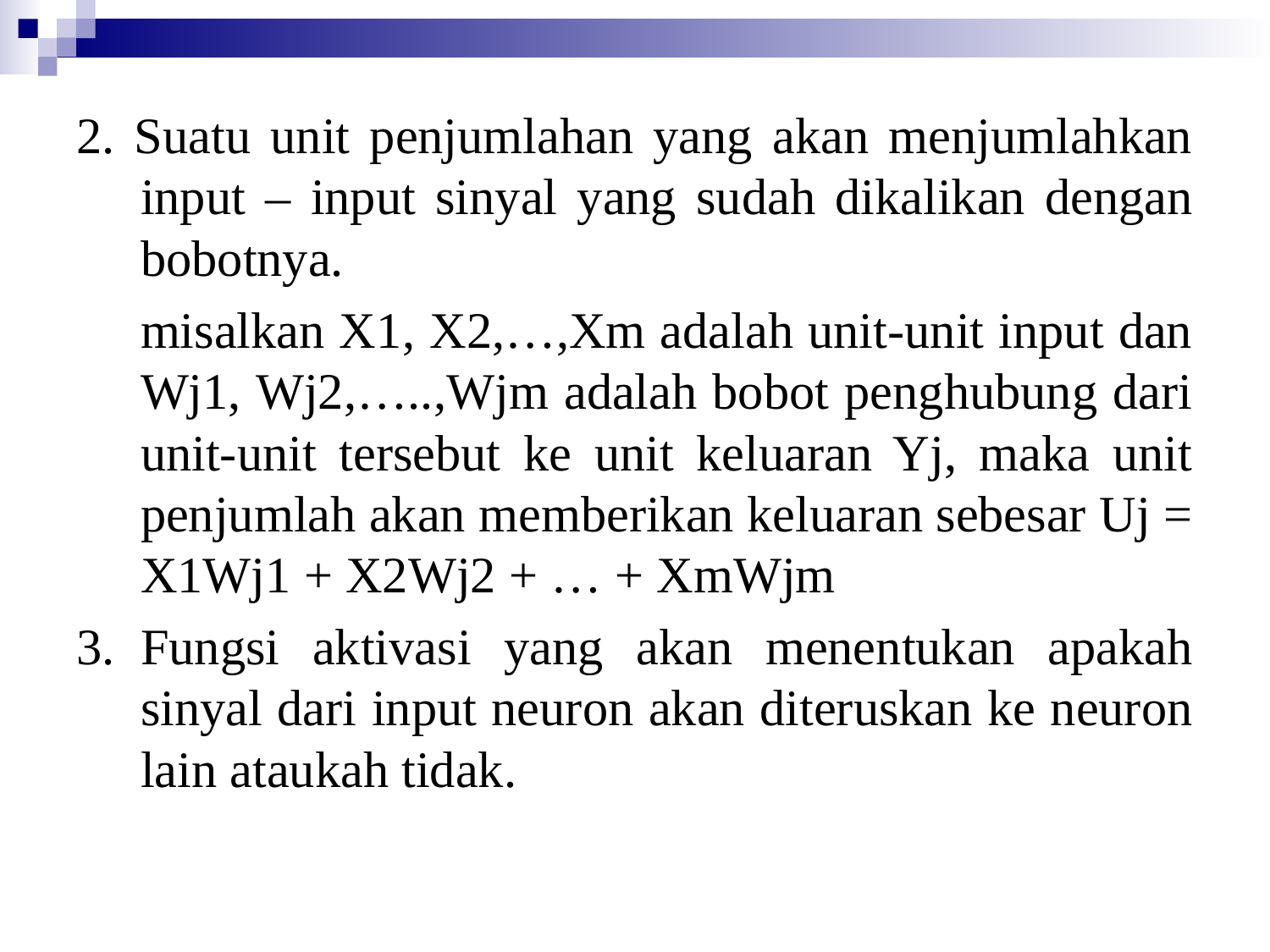

2. Suatu unit penjumlahan yang akan menjumlahkan input – input sinyal yang sudah dikalikan dengan bobotnya.
	misalkan X1, X2,…,Xm adalah unit-unit input dan Wj1, Wj2,…..,Wjm adalah bobot penghubung dari unit-unit tersebut ke unit keluaran Yj, maka unit penjumlah akan memberikan keluaran sebesar Uj = X1Wj1 + X2Wj2 + … + XmWjm
3.	Fungsi aktivasi yang akan menentukan apakah sinyal dari input neuron akan diteruskan ke neuron lain ataukah tidak.